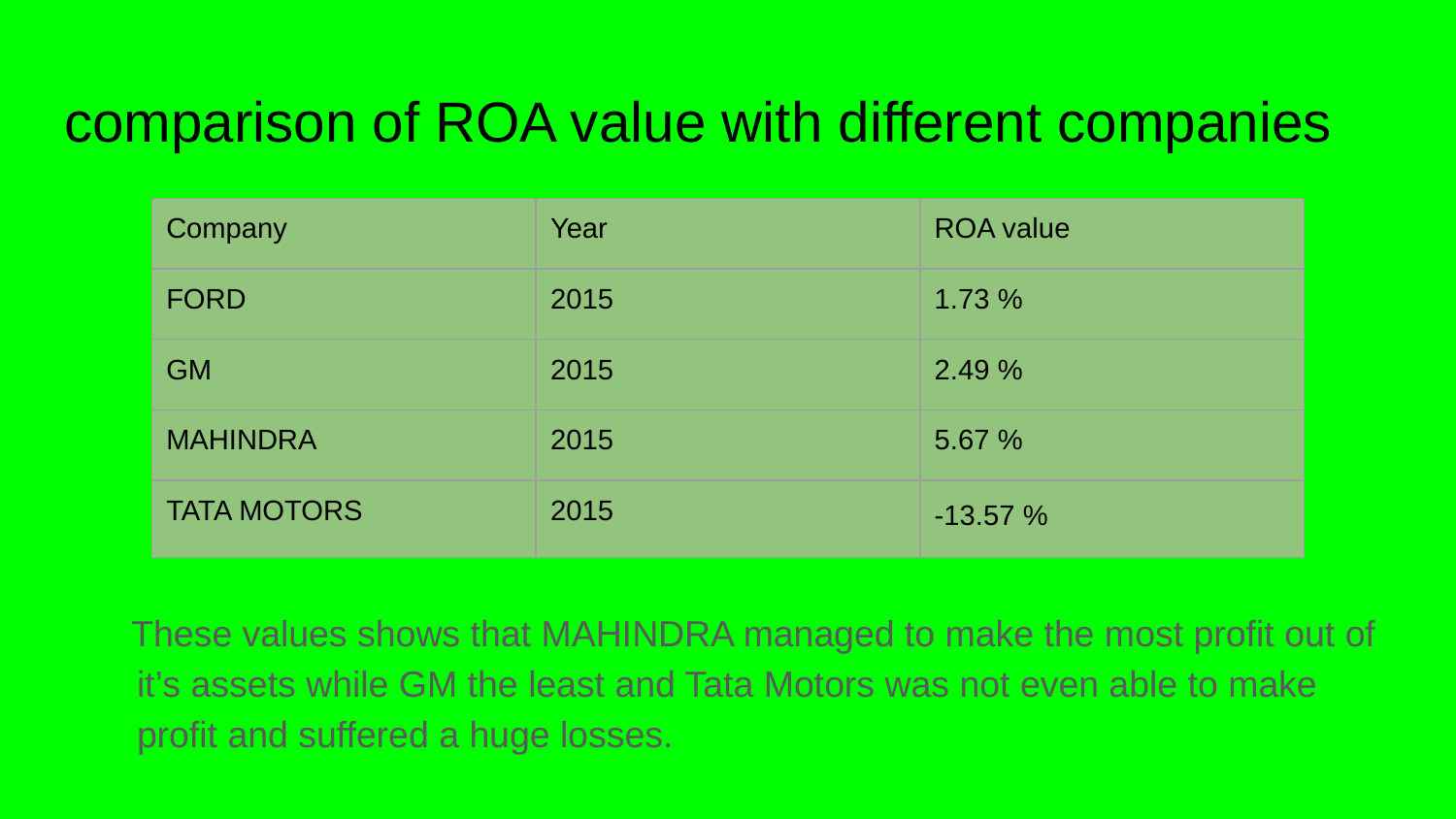

# comparison of ROA value with different companies

   These values shows that MAHINDRA managed to make the most profit out of it’s assets while GM the least and Tata Motors was not even able to make profit and suffered a huge losses.
| Company | Year | ROA value |
| --- | --- | --- |
| FORD | 2015 | 1.73 % |
| GM | 2015 | 2.49 % |
| MAHINDRA | 2015 | 5.67 % |
| TATA MOTORS | 2015 | -13.57 % |